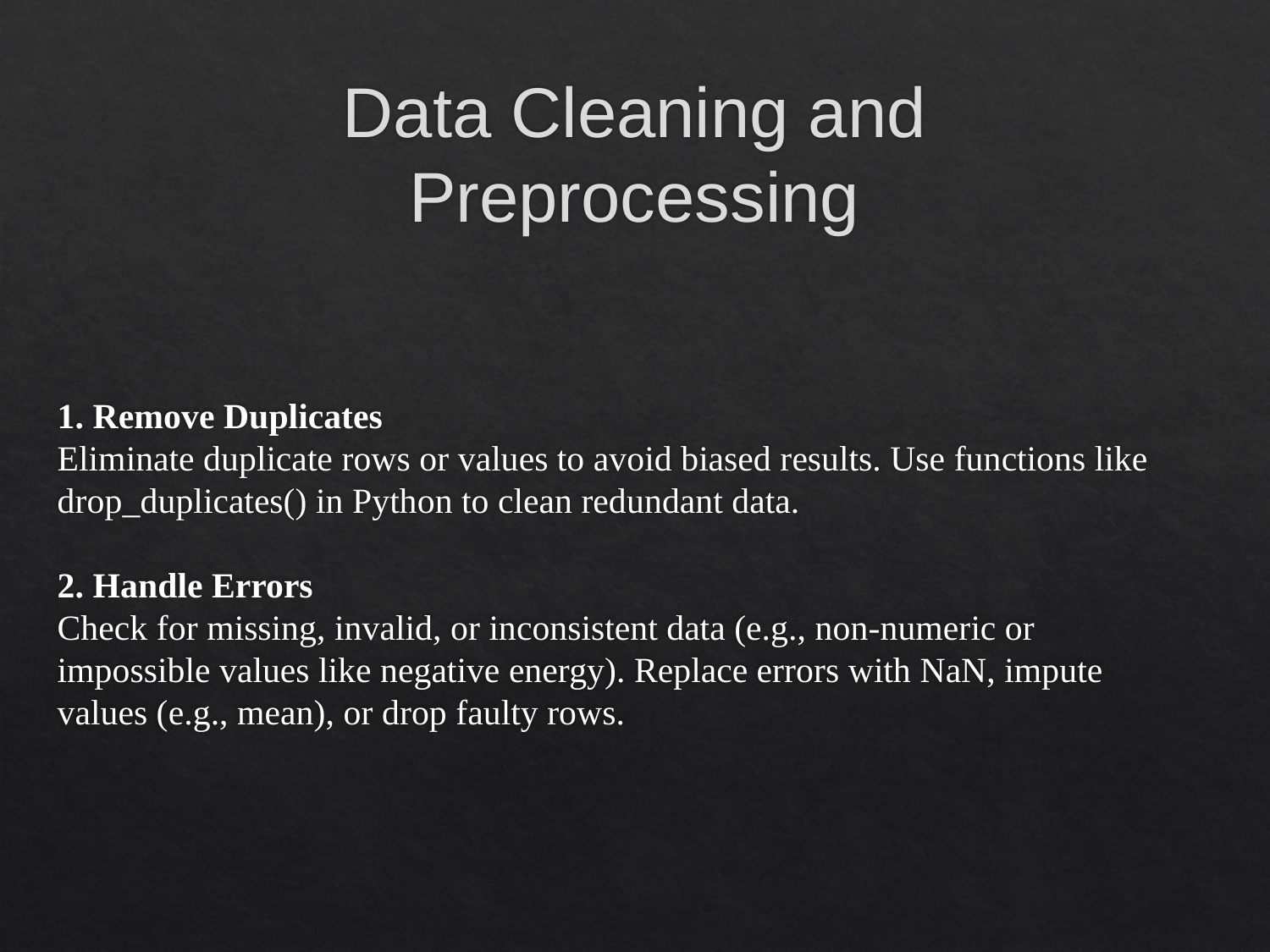

# Data Cleaning and Preprocessing
1. Remove Duplicates
Eliminate duplicate rows or values to avoid biased results. Use functions like drop_duplicates() in Python to clean redundant data.

2. Handle Errors
Check for missing, invalid, or inconsistent data (e.g., non-numeric or impossible values like negative energy). Replace errors with NaN, impute values (e.g., mean), or drop faulty rows.